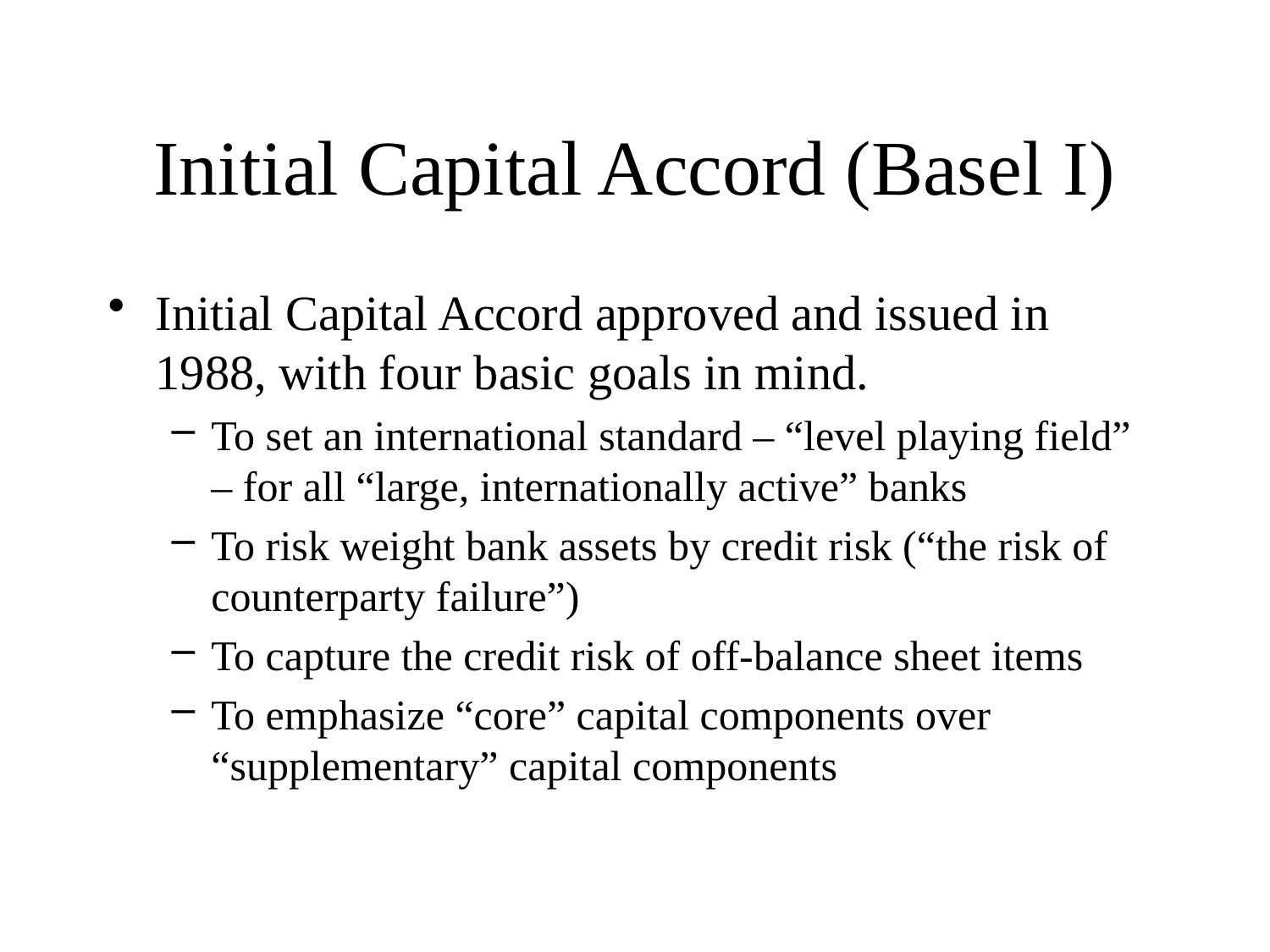

# Initial Capital Accord (Basel I)
Initial Capital Accord approved and issued in 1988, with four basic goals in mind.
To set an international standard – “level playing field” – for all “large, internationally active” banks
To risk weight bank assets by credit risk (“the risk of counterparty failure”)
To capture the credit risk of off-balance sheet items
To emphasize “core” capital components over “supplementary” capital components